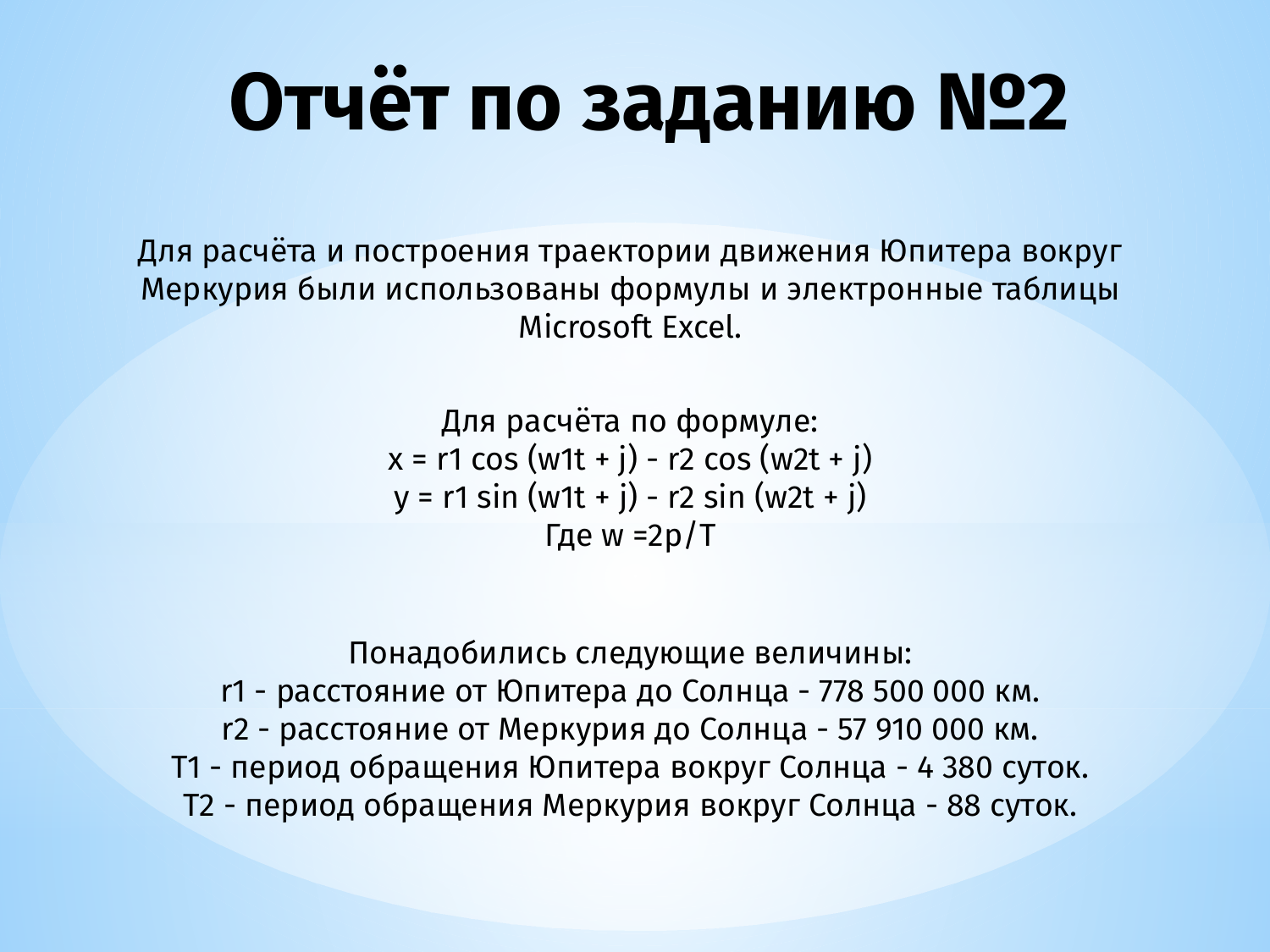

# Отчёт по заданию №2
Для расчёта и построения траектории движения Юпитера вокруг Меркурия были использованы формулы и электронные таблицы Microsoft Excel.

Для расчёта по формуле:
x = r1 cos (w1t + j) - r2 cos (w2t + j)
y = r1 sin (w1t + j) - r2 sin (w2t + j)
Где w =2p/T
Понадобились следующие величины:
r1 - расстояние от Юпитера до Солнца - 778 500 000 км.
r2 - расстояние от Меркурия до Солнца - 57 910 000 км.
Т1 - период обращения Юпитера вокруг Солнца - 4 380 суток.
Т2 - период обращения Меркурия вокруг Солнца - 88 суток.